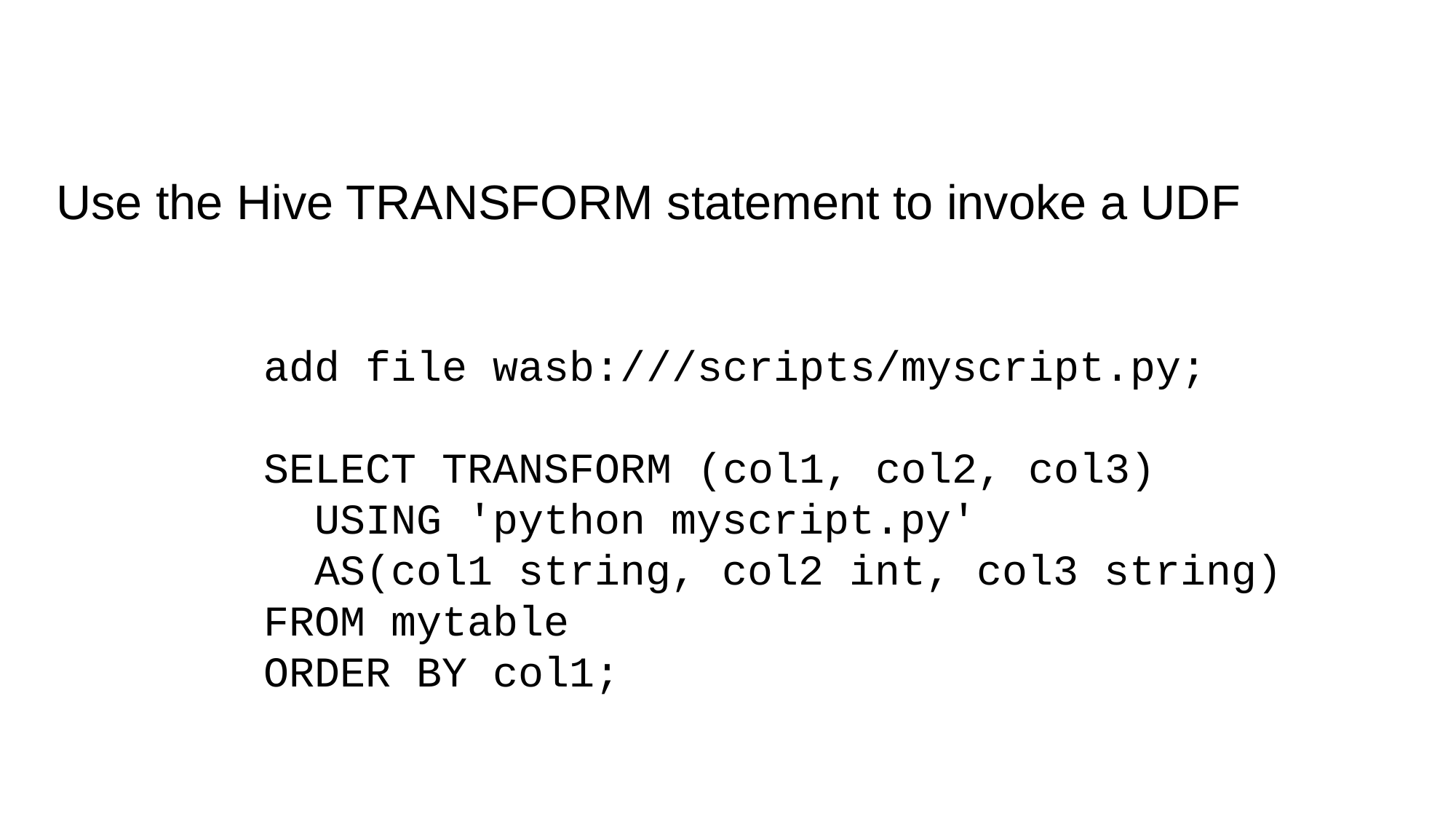

Use the Hive TRANSFORM statement to invoke a UDF
add file wasb:///scripts/myscript.py;

SELECT TRANSFORM (col1, col2, col3)
  USING 'python myscript.py'
  AS(col1 string, col2 int, col3 string)
FROM mytable
ORDER BY col1;